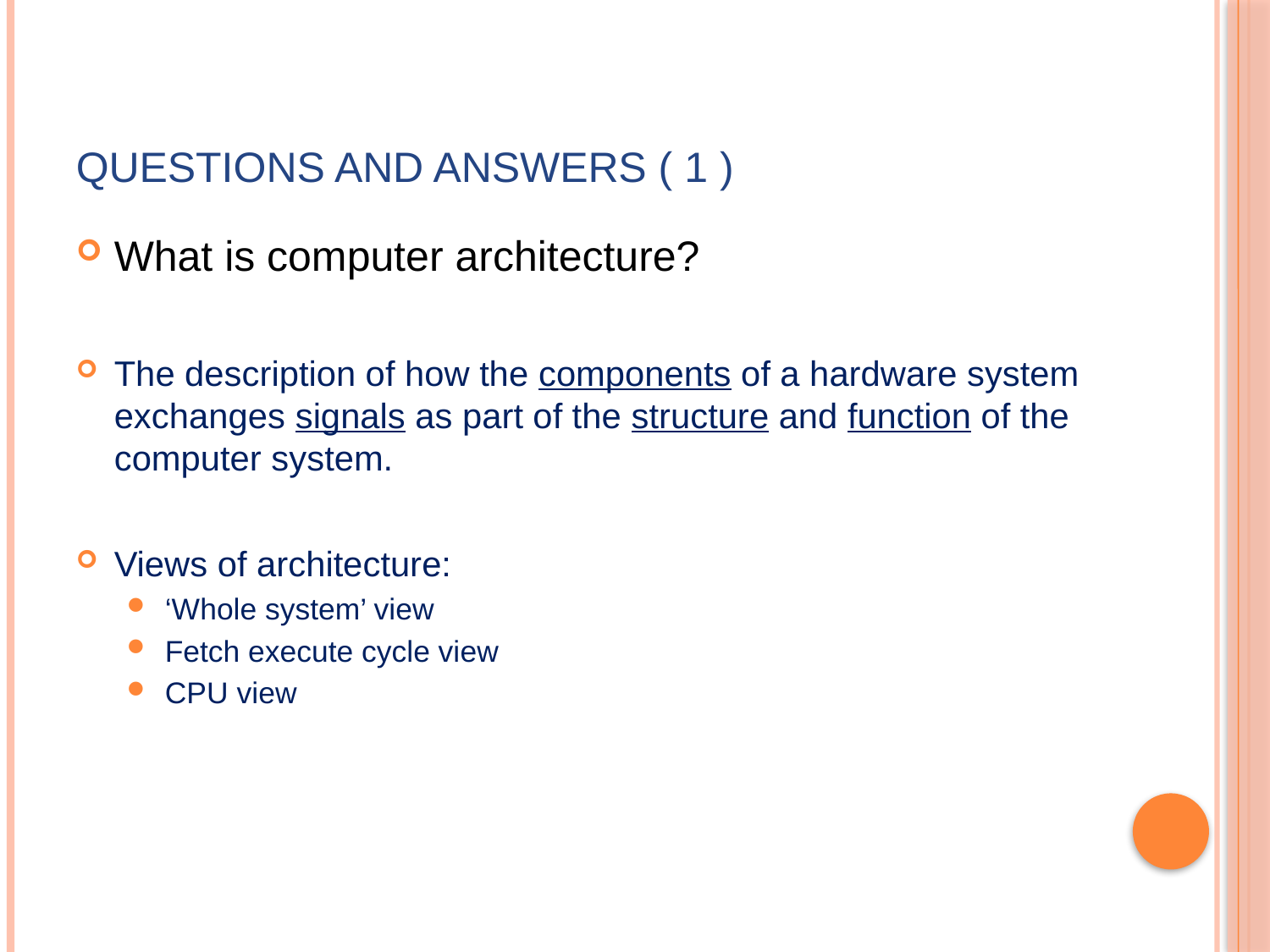

# Questions and Answers ( 1 )
What is computer architecture?

The description of how the components of a hardware system exchanges signals as part of the structure and function of the computer system.

Views of architecture:
‘Whole system’ view
Fetch execute cycle view
CPU view